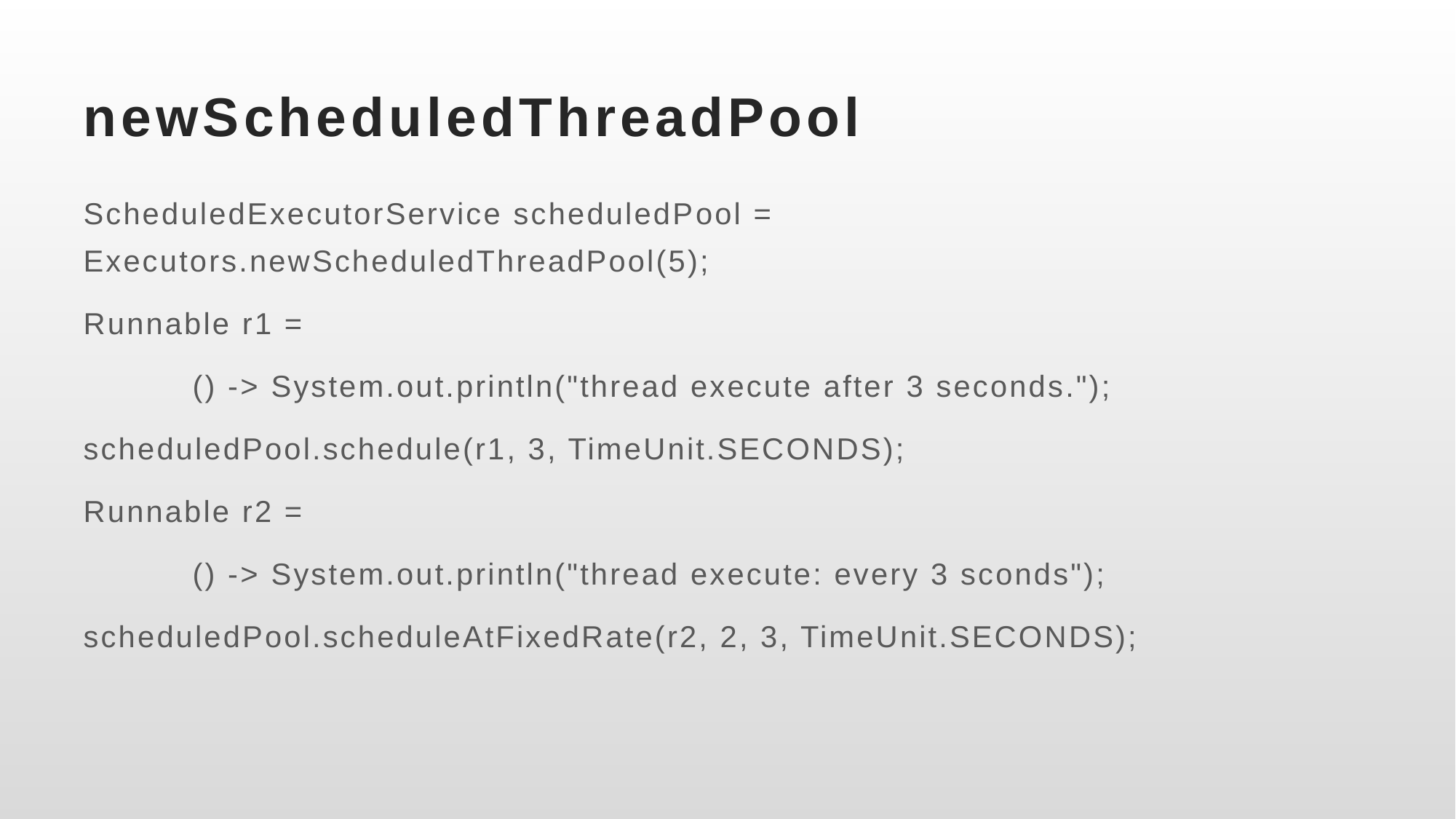

# newScheduledThreadPool
ScheduledExecutorService scheduledPool = Executors.newScheduledThreadPool(5);
Runnable r1 =
	() -> System.out.println("thread execute after 3 seconds.");
scheduledPool.schedule(r1, 3, TimeUnit.SECONDS);
Runnable r2 =
	() -> System.out.println("thread execute: every 3 sconds");
scheduledPool.scheduleAtFixedRate(r2, 2, 3, TimeUnit.SECONDS);